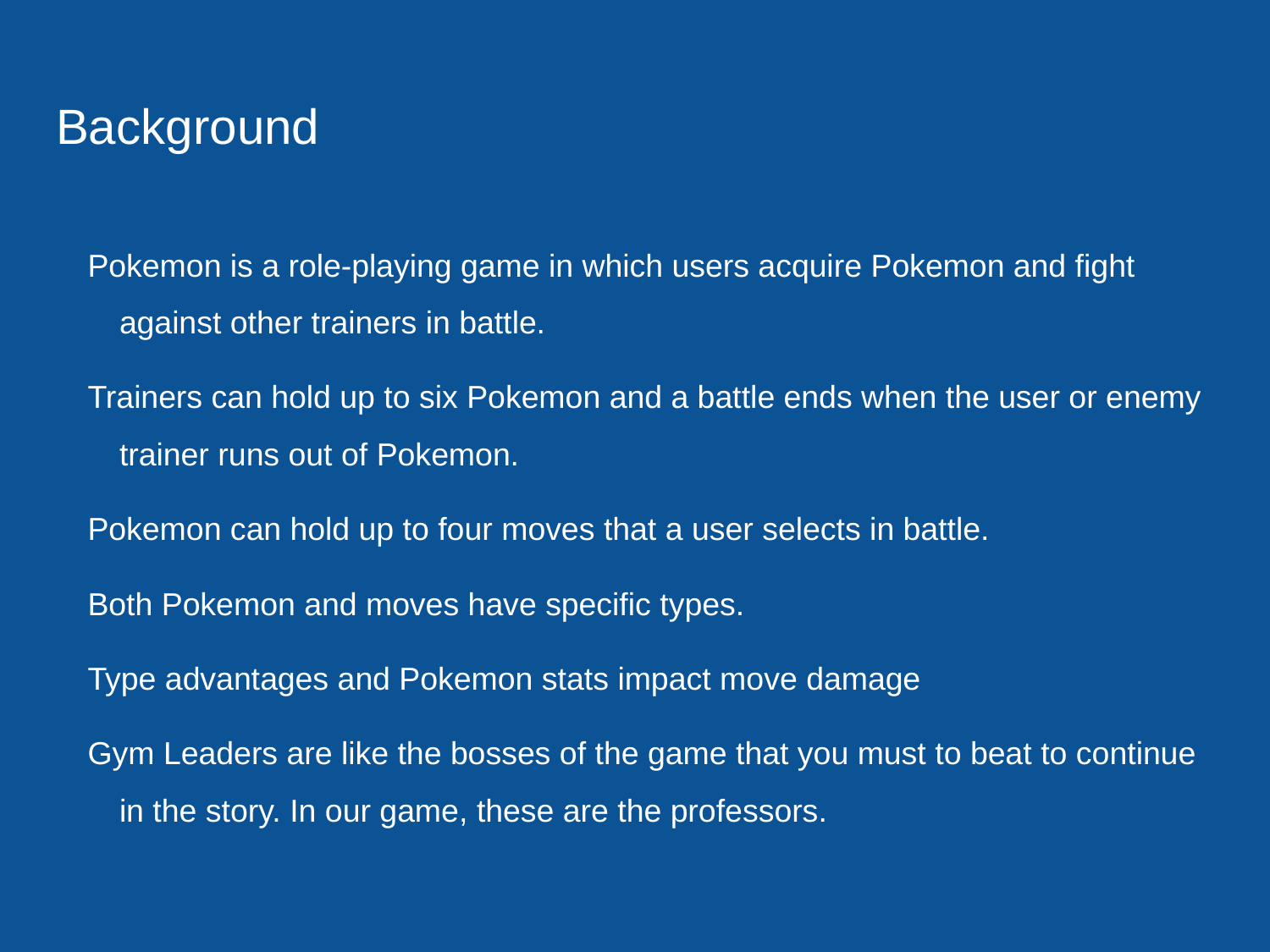

# Background
Pokemon is a role-playing game in which users acquire Pokemon and fight against other trainers in battle.
Trainers can hold up to six Pokemon and a battle ends when the user or enemy trainer runs out of Pokemon.
Pokemon can hold up to four moves that a user selects in battle.
Both Pokemon and moves have specific types.
Type advantages and Pokemon stats impact move damage
Gym Leaders are like the bosses of the game that you must to beat to continue in the story. In our game, these are the professors.